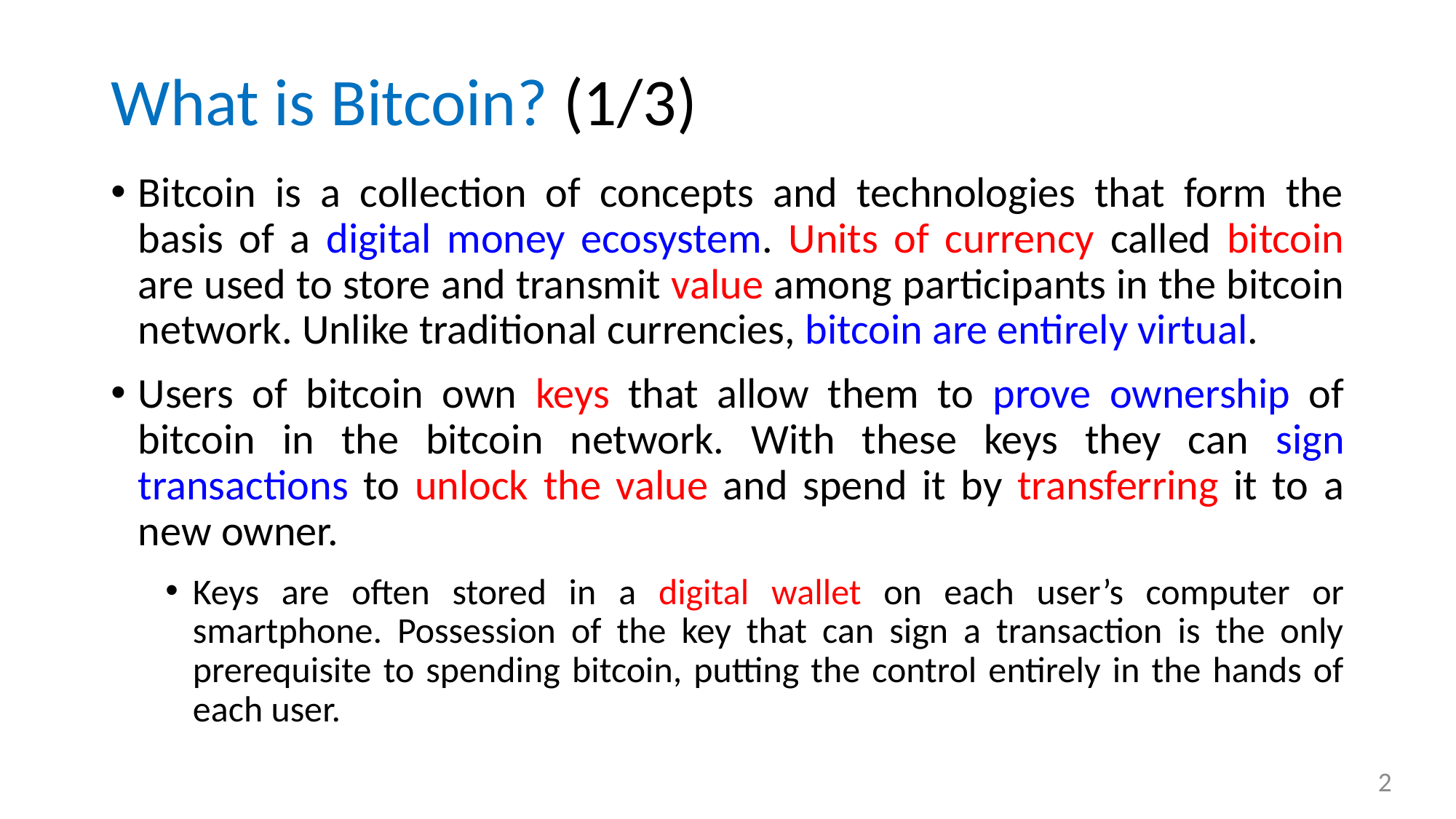

# What is Bitcoin? (1/3)
Bitcoin is a collection of concepts and technologies that form the basis of a digital money ecosystem. Units of currency called bitcoin are used to store and transmit value among participants in the bitcoin network. Unlike traditional currencies, bitcoin are entirely virtual.
Users of bitcoin own keys that allow them to prove ownership of bitcoin in the bitcoin network. With these keys they can sign transactions to unlock the value and spend it by transferring it to a new owner.
Keys are often stored in a digital wallet on each user’s computer or smartphone. Possession of the key that can sign a transaction is the only prerequisite to spending bitcoin, putting the control entirely in the hands of each user.
2